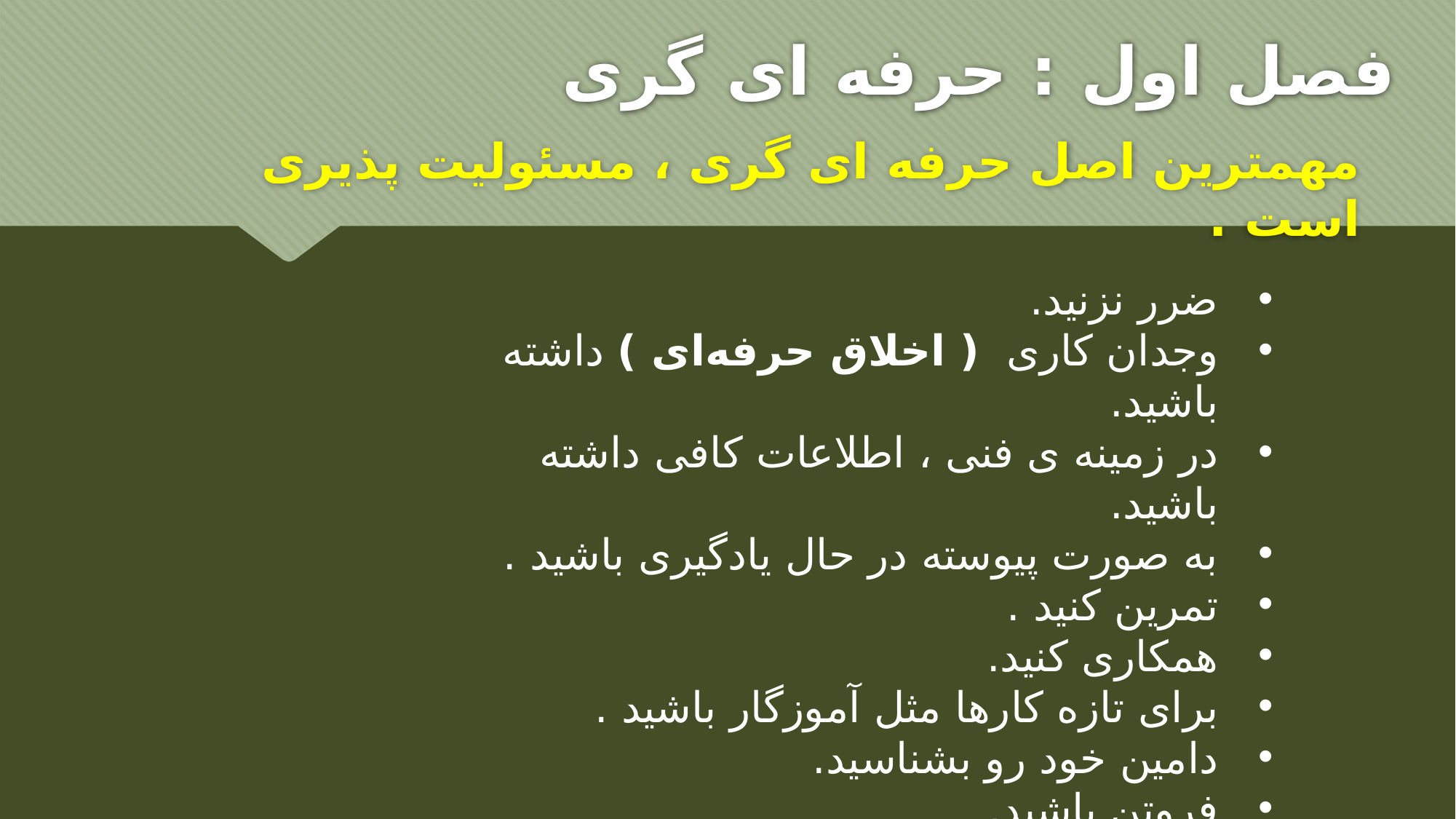

# فصل اول : حرفه ای گری
مهمترین اصل حرفه ای گری ، مسئولیت پذیری است .
ضرر نزنید.
وجدان کاری  ( اخلاق حرفه‌ای ) داشته باشید.
در زمینه ی فنی ، اطلاعات کافی داشته باشید.
به صورت پیوسته در حال یادگیری باشید .
تمرین کنید .
همکاری کنید.
برای تازه کارها مثل آموزگار باشید .
دامین خود رو بشناسید.
فروتن باشید.